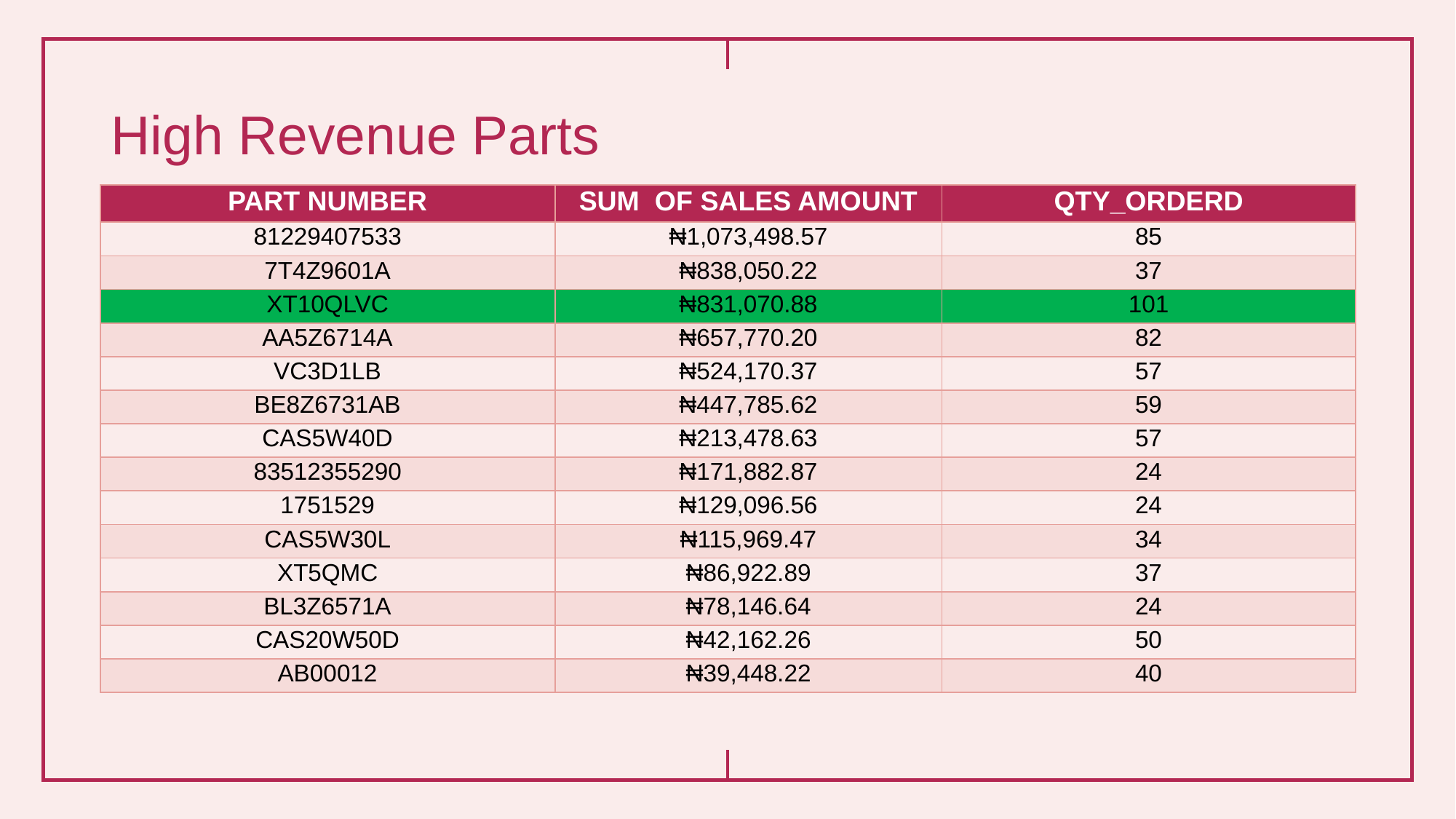

# High Revenue Parts
| PART NUMBER | SUM OF SALES AMOUNT | QTY\_ORDERD |
| --- | --- | --- |
| 81229407533 | ₦1,073,498.57 | 85 |
| 7T4Z9601A | ₦838,050.22 | 37 |
| XT10QLVC | ₦831,070.88 | 101 |
| AA5Z6714A | ₦657,770.20 | 82 |
| VC3D1LB | ₦524,170.37 | 57 |
| BE8Z6731AB | ₦447,785.62 | 59 |
| CAS5W40D | ₦213,478.63 | 57 |
| 83512355290 | ₦171,882.87 | 24 |
| 1751529 | ₦129,096.56 | 24 |
| CAS5W30L | ₦115,969.47 | 34 |
| XT5QMC | ₦86,922.89 | 37 |
| BL3Z6571A | ₦78,146.64 | 24 |
| CAS20W50D | ₦42,162.26 | 50 |
| AB00012 | ₦39,448.22 | 40 |